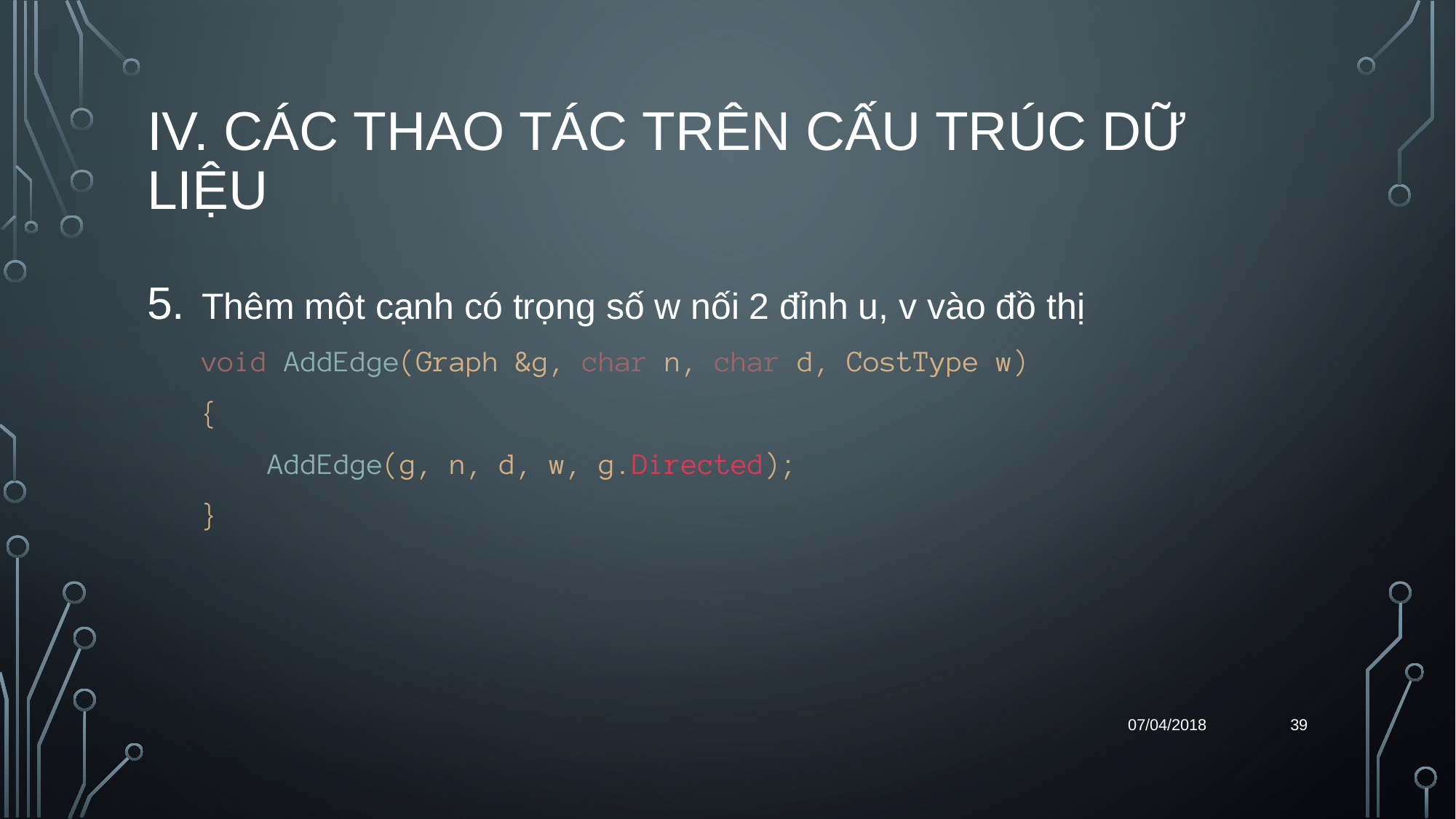

# iv. Các thao tác trên cấu trúc dữ liệu
Thêm một cạnh có trọng số w nối 2 đỉnh u, v vào đồ thị
void AddEdge(Graph &g, char n, char d, CostType w)
{
    AddEdge(g, n, d, w, g.Directed);
}
39
07/04/2018